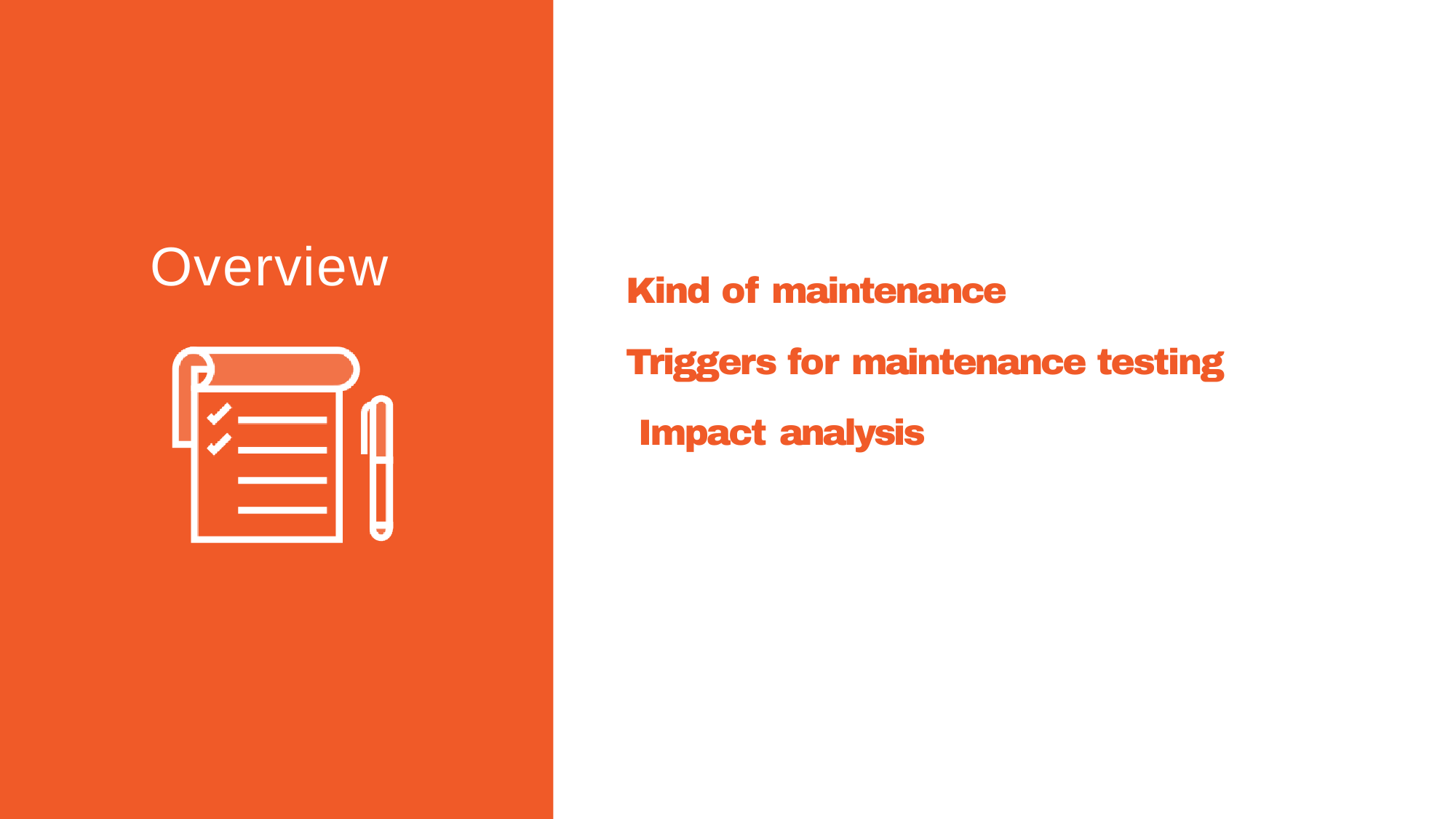

# Overview
Kind of maintenance
Triggers for maintenance testing  Impact analysis